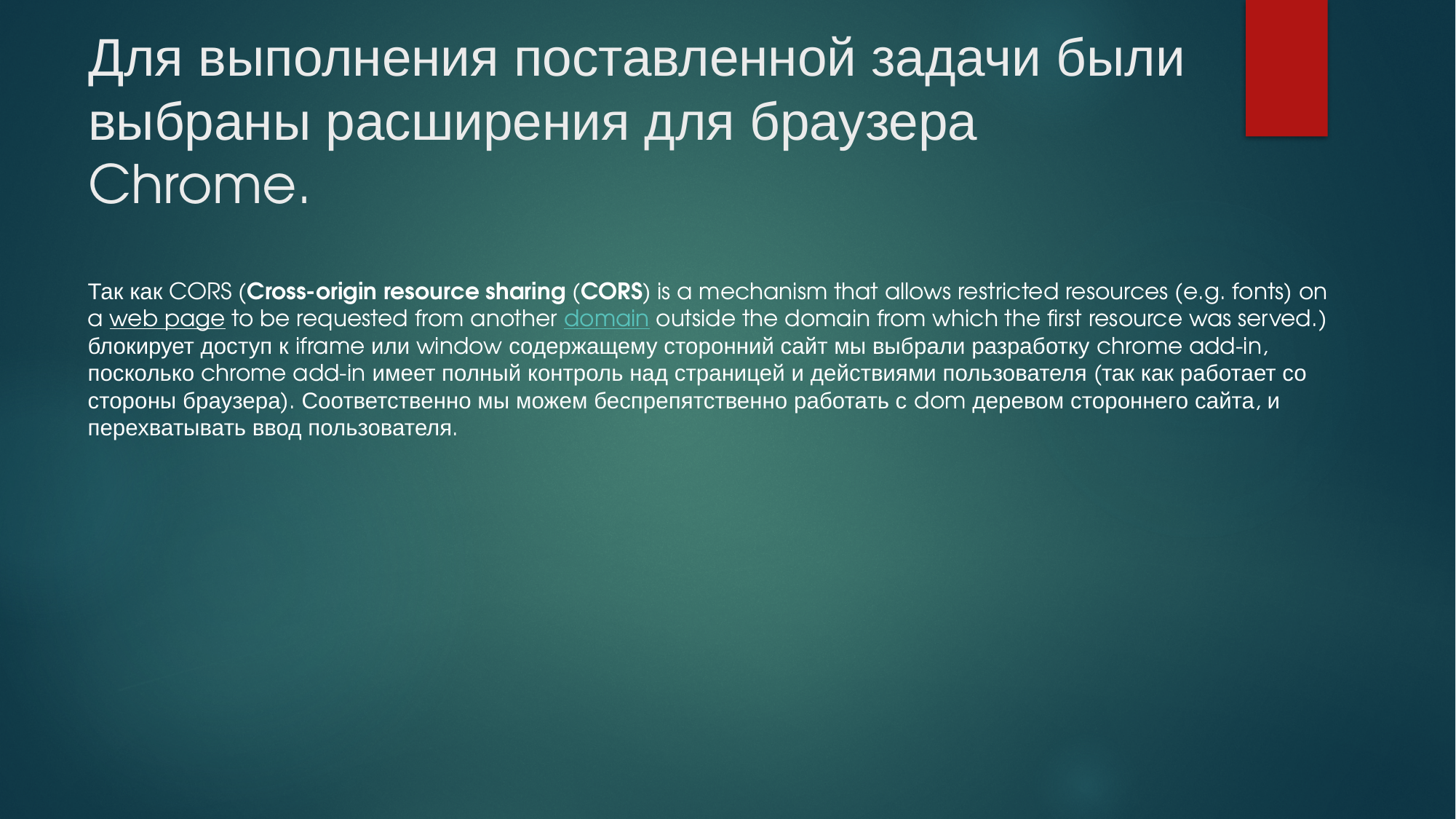

# Для выполнения поставленной задачи были выбраны расширения для браузера Chrome.
Так как CORS (Cross-origin resource sharing (CORS) is a mechanism that allows restricted resources (e.g. fonts) on a web page to be requested from another domain outside the domain from which the first resource was served.) блокирует доступ к iframe или window содержащему сторонний сайт мы выбрали разработку chrome add-in, посколько chrome add-in имеет полный контроль над страницей и действиями пользователя (так как работает со стороны браузера). Соответственно мы можем беспрепятственно работать с dom деревом стороннего сайта, и перехватывать ввод пользователя.